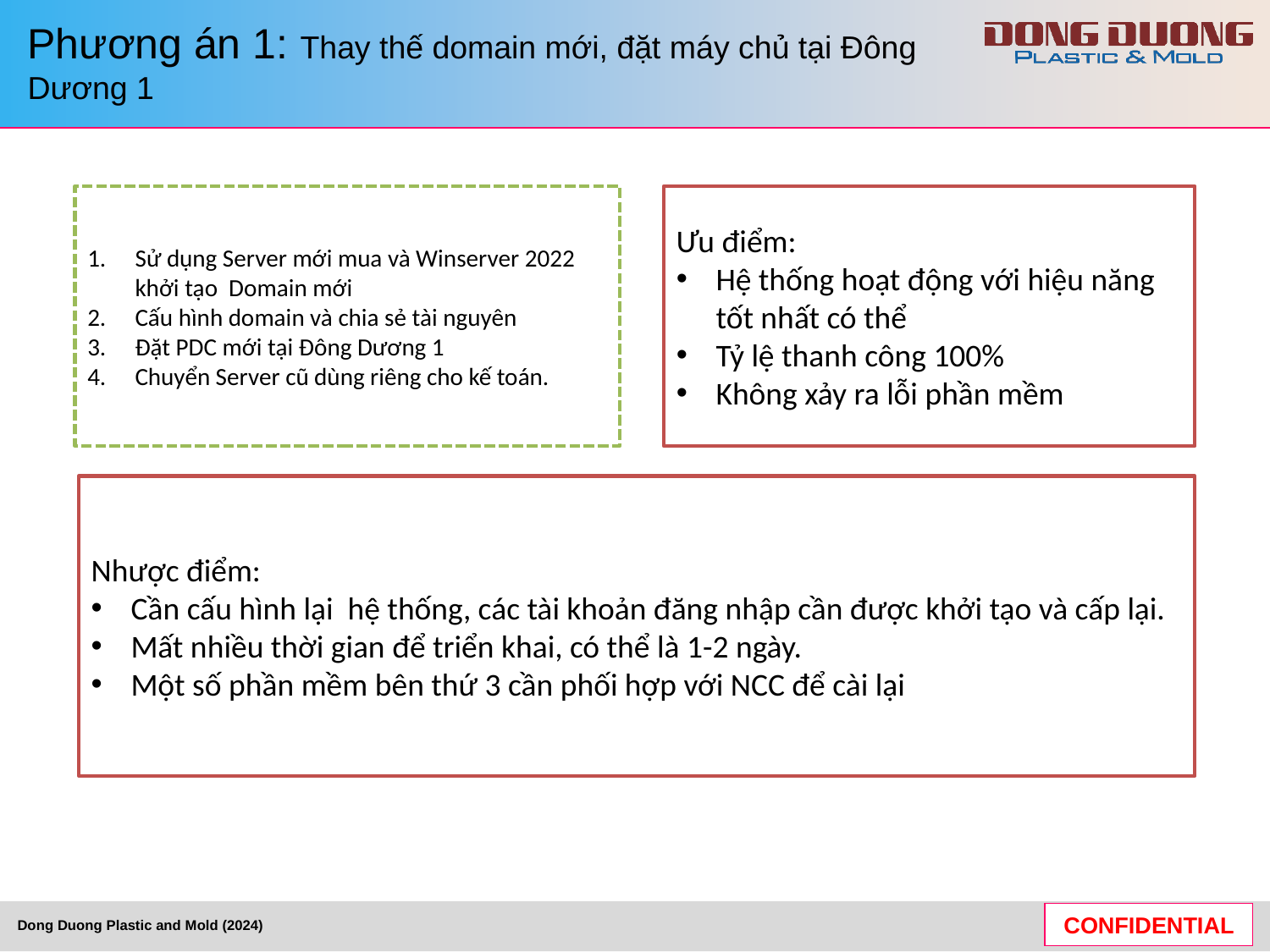

Phương án 1: Thay thế domain mới, đặt máy chủ tại Đông Dương 1

Sử dụng Server mới mua và Winserver 2022 khởi tạo  Domain mới
Cấu hình domain và chia sẻ tài nguyên
Đặt PDC mới tại Đông Dương 1
Chuyển Server cũ dùng riêng cho kế toán.
Ưu điểm:
Hệ thống hoạt động với hiệu năng tốt nhất có thể
Tỷ lệ thanh công 100%
Không xảy ra lỗi phần mềm
Nhược điểm:
Cần cấu hình lại  hệ thống, các tài khoản đăng nhập cần được khởi tạo và cấp lại.
Mất nhiều thời gian để triển khai, có thể là 1-2 ngày.
Một số phần mềm bên thứ 3 cần phối hợp với NCC để cài lại